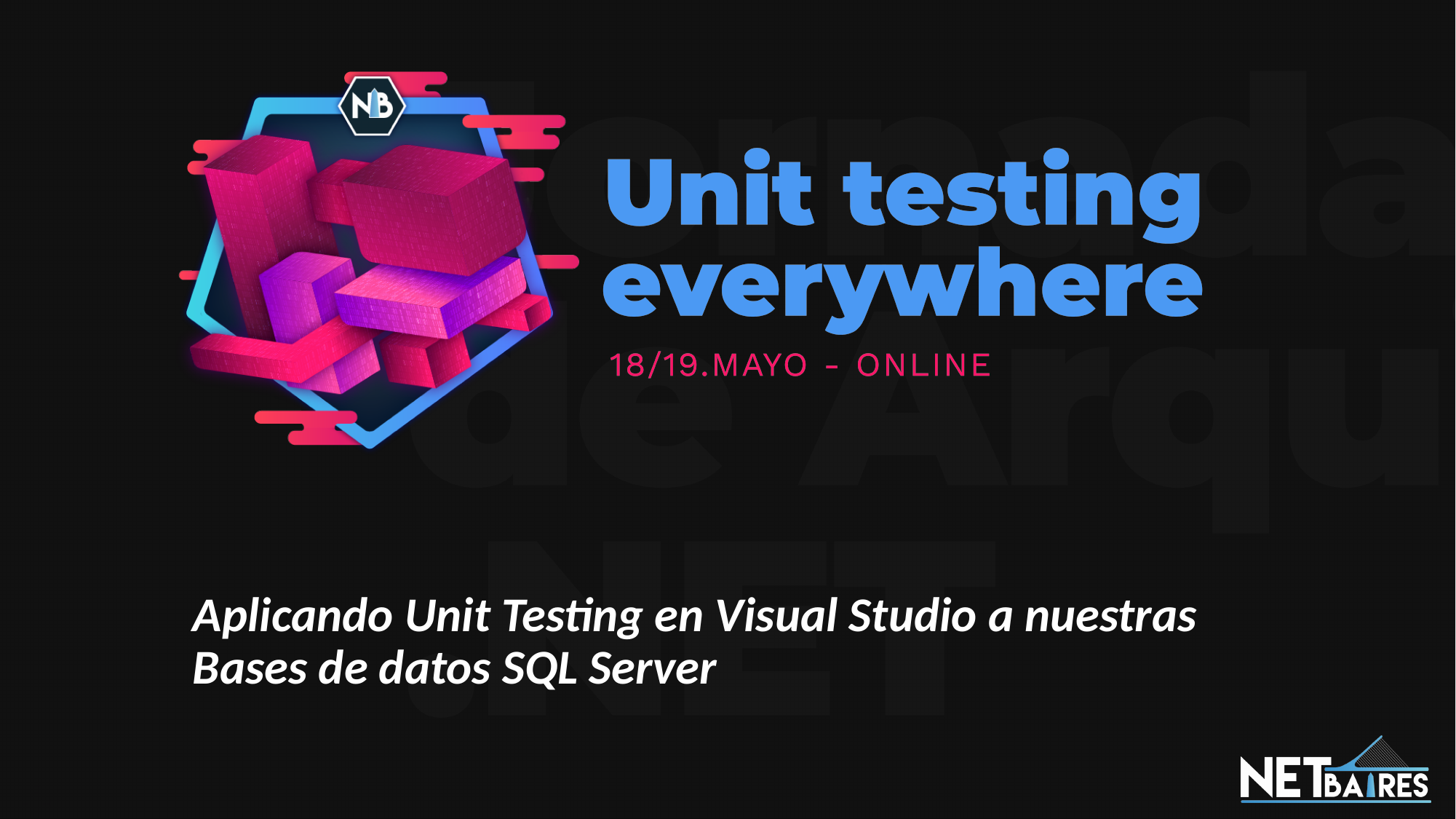

Aplicando Unit Testing en Visual Studio a nuestras Bases de datos SQL Server